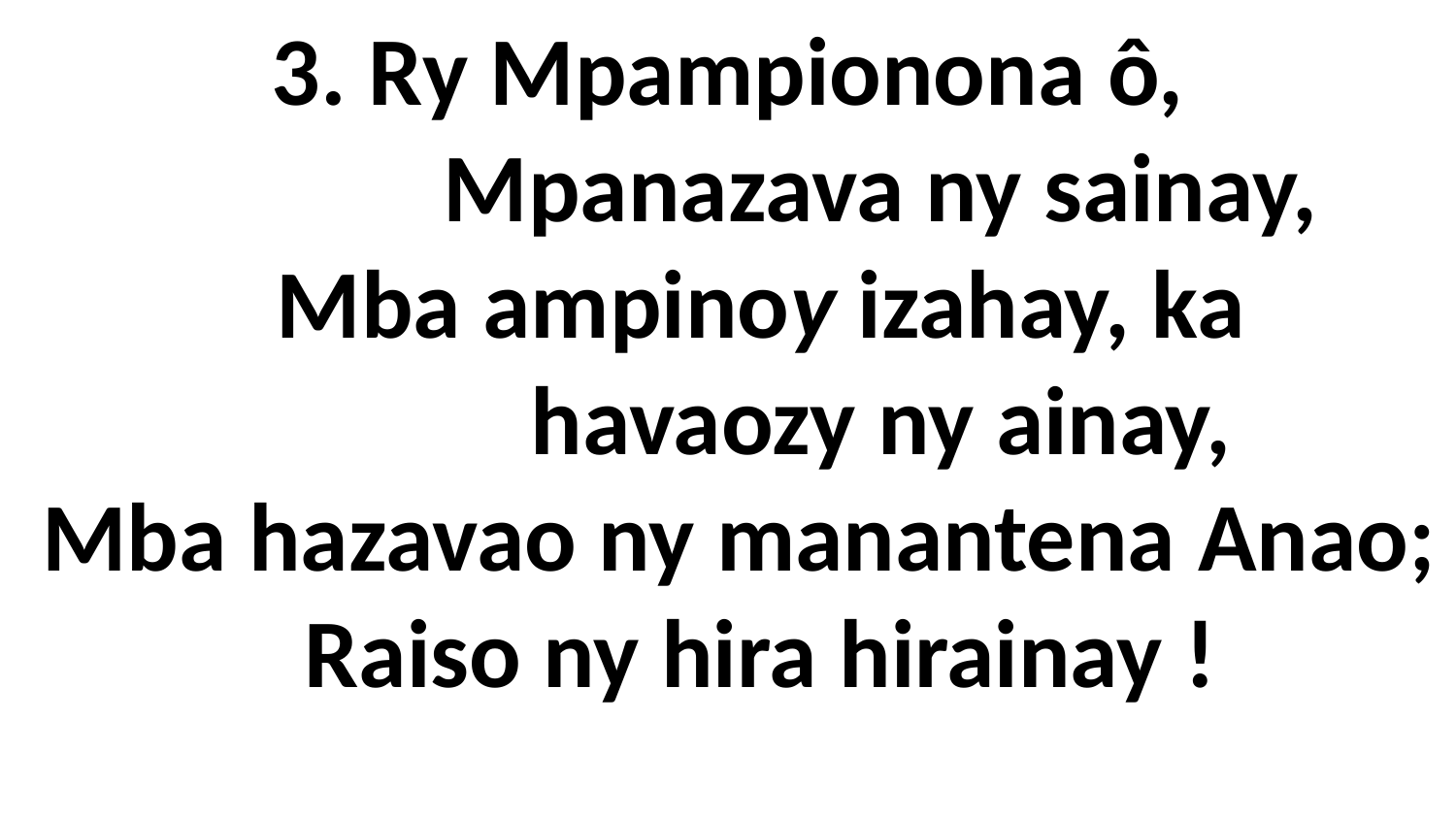

3. Ry Mpampionona ô,
              Mpanazava ny sainay,
   Mba ampinoy izahay, ka
              havaozy ny ainay,
 Mba hazavao ny manantena Anao;
   Raiso ny hira hirainay !